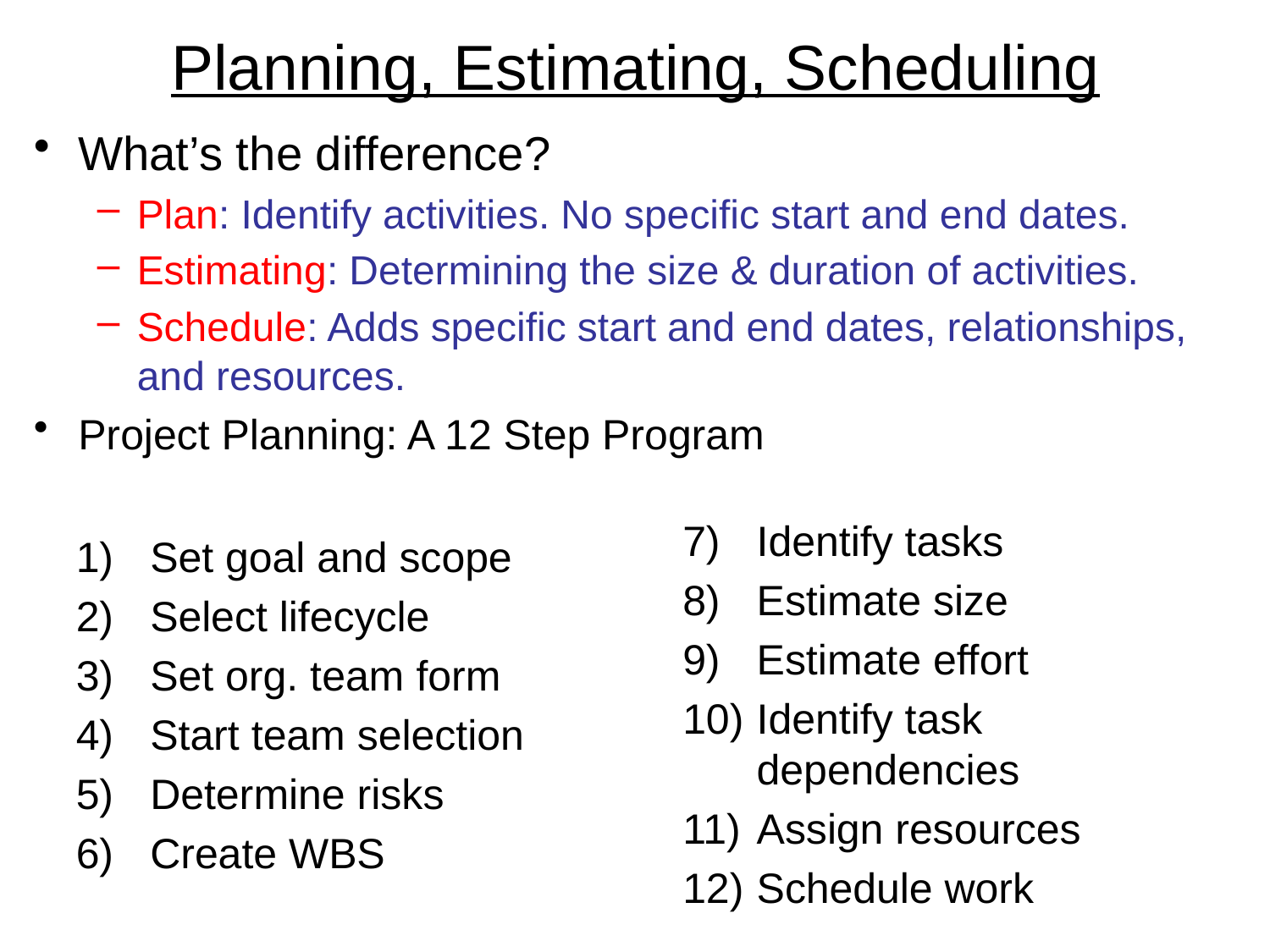

Planning, Estimating, Scheduling
What’s the difference?
Plan: Identify activities. No specific start and end dates.
Estimating: Determining the size & duration of activities.
Schedule: Adds specific start and end dates, relationships, and resources.
Project Planning: A 12 Step Program
9
Identify tasks
Estimate size
Estimate effort
Identify task dependencies
Assign resources
Schedule work
Set goal and scope
Select lifecycle
Set org. team form
Start team selection
Determine risks
Create WBS